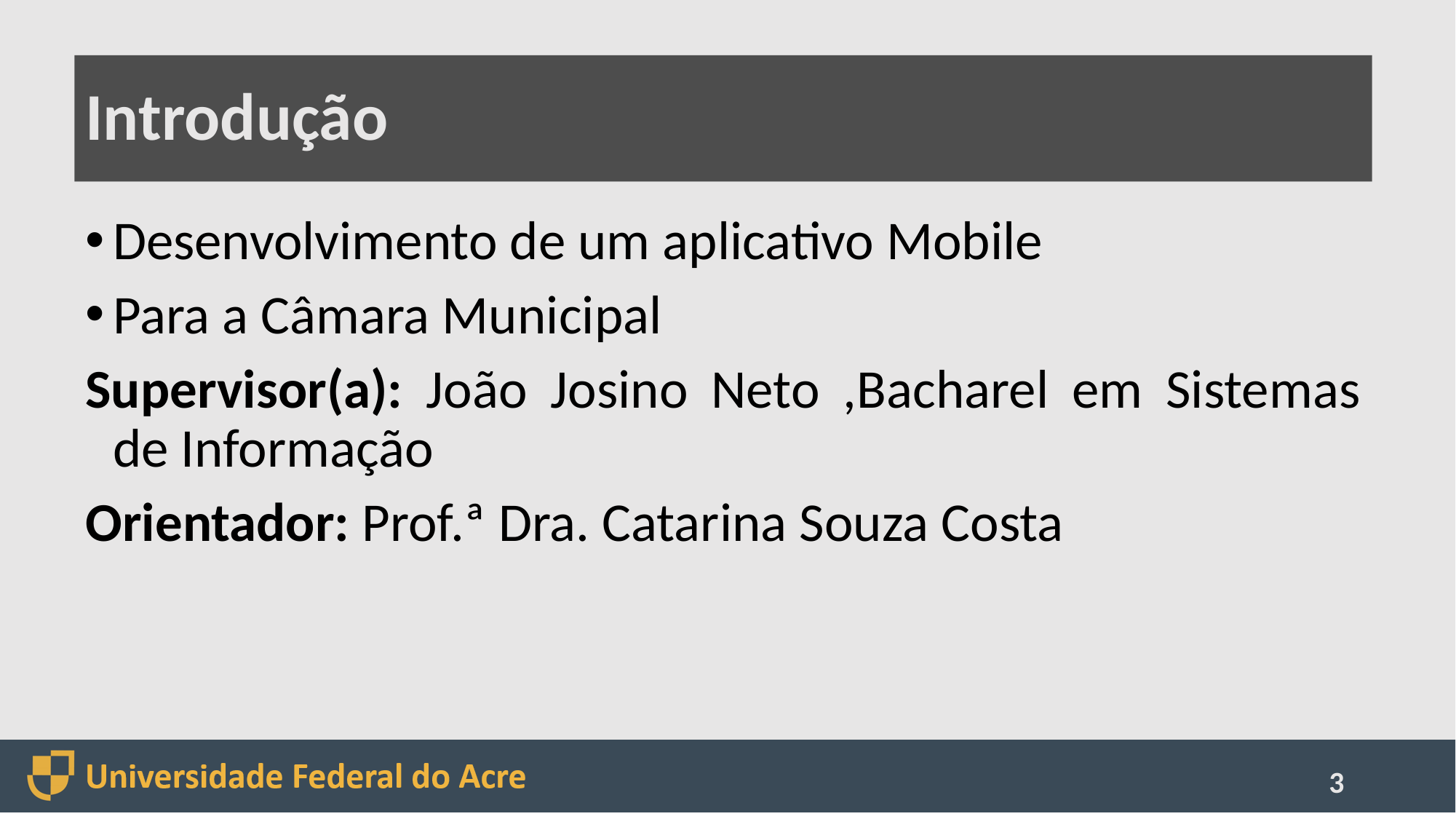

# Introdução
Desenvolvimento de um aplicativo Mobile
Para a Câmara Municipal
Supervisor(a): João Josino Neto ,Bacharel em Sistemas de Informação
Orientador: Prof.ª Dra. Catarina Souza Costa
3